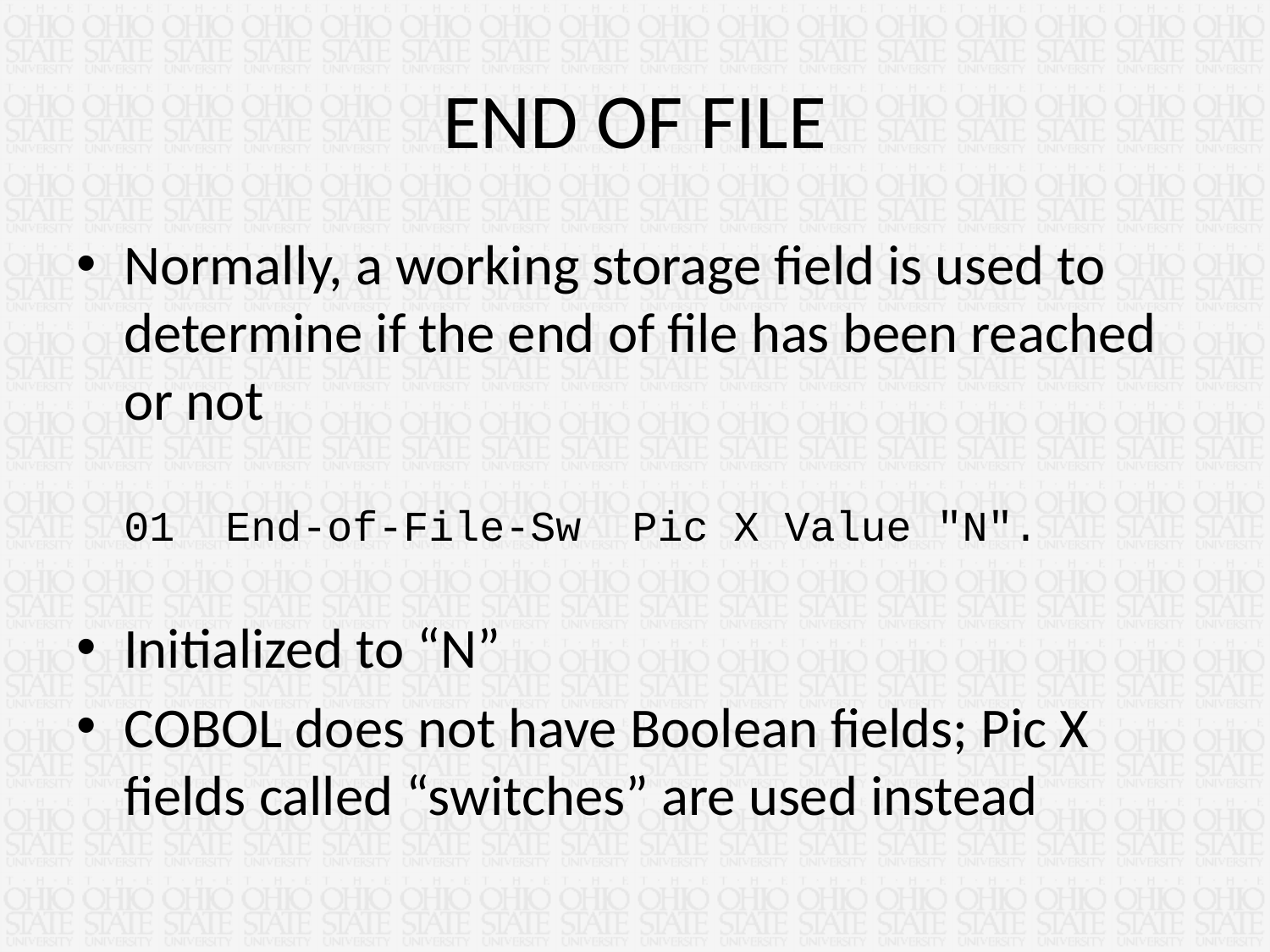

# END OF FILE
Normally, a working storage field is used to determine if the end of file has been reached or not
01  End-of-File-Sw  Pic X Value "N".
Initialized to “N”
COBOL does not have Boolean fields; Pic X fields called “switches” are used instead